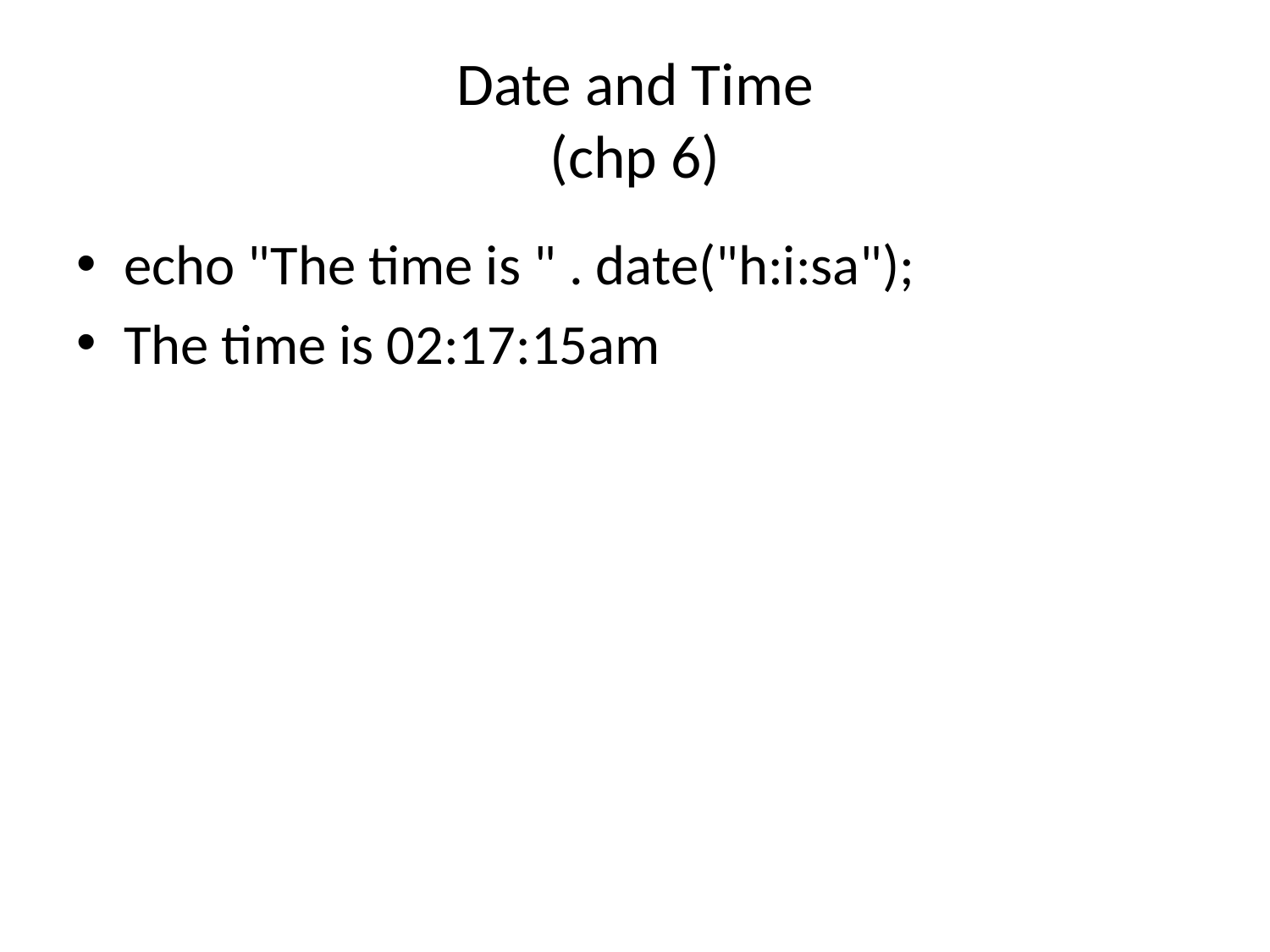

# Date and Time (chp 6)
echo "The time is " . date("h:i:sa");
The time is 02:17:15am